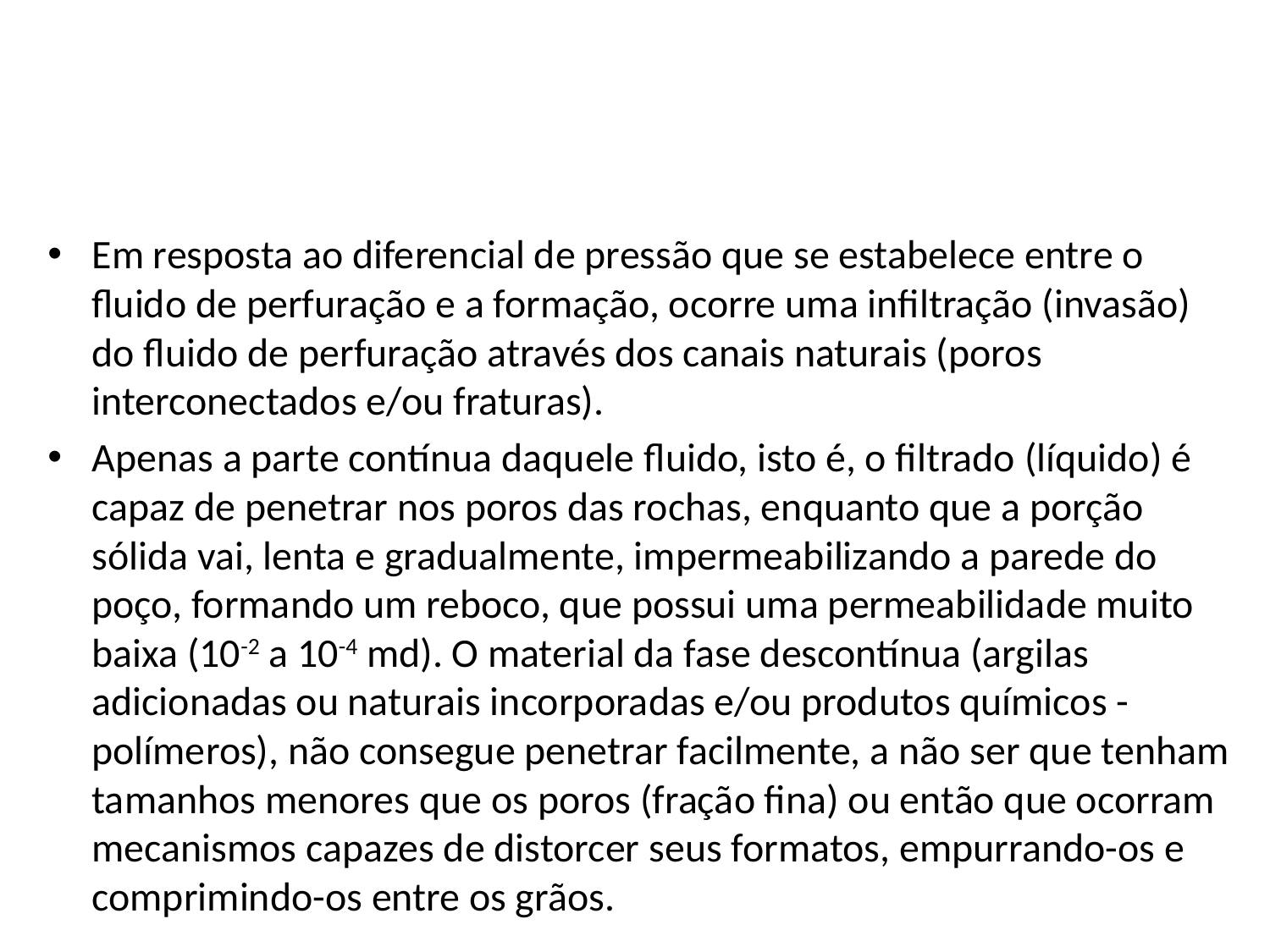

#
Em resposta ao diferencial de pressão que se estabelece entre o fluido de perfuração e a formação, ocorre uma infiltração (invasão) do fluido de perfuração através dos canais naturais (poros interconectados e/ou fraturas).
Apenas a parte contínua daquele fluido, isto é, o filtrado (líquido) é capaz de penetrar nos poros das rochas, enquanto que a porção sólida vai, lenta e gradualmente, impermeabilizando a parede do poço, formando um reboco, que possui uma permeabilidade muito baixa (10-2 a 10-4 md). O material da fase descontínua (argilas adicionadas ou naturais incorporadas e/ou produtos químicos - polímeros), não consegue penetrar facilmente, a não ser que tenham tamanhos menores que os poros (fração fina) ou então que ocorram mecanismos capazes de distorcer seus formatos, empurrando-os e comprimindo-os entre os grãos.